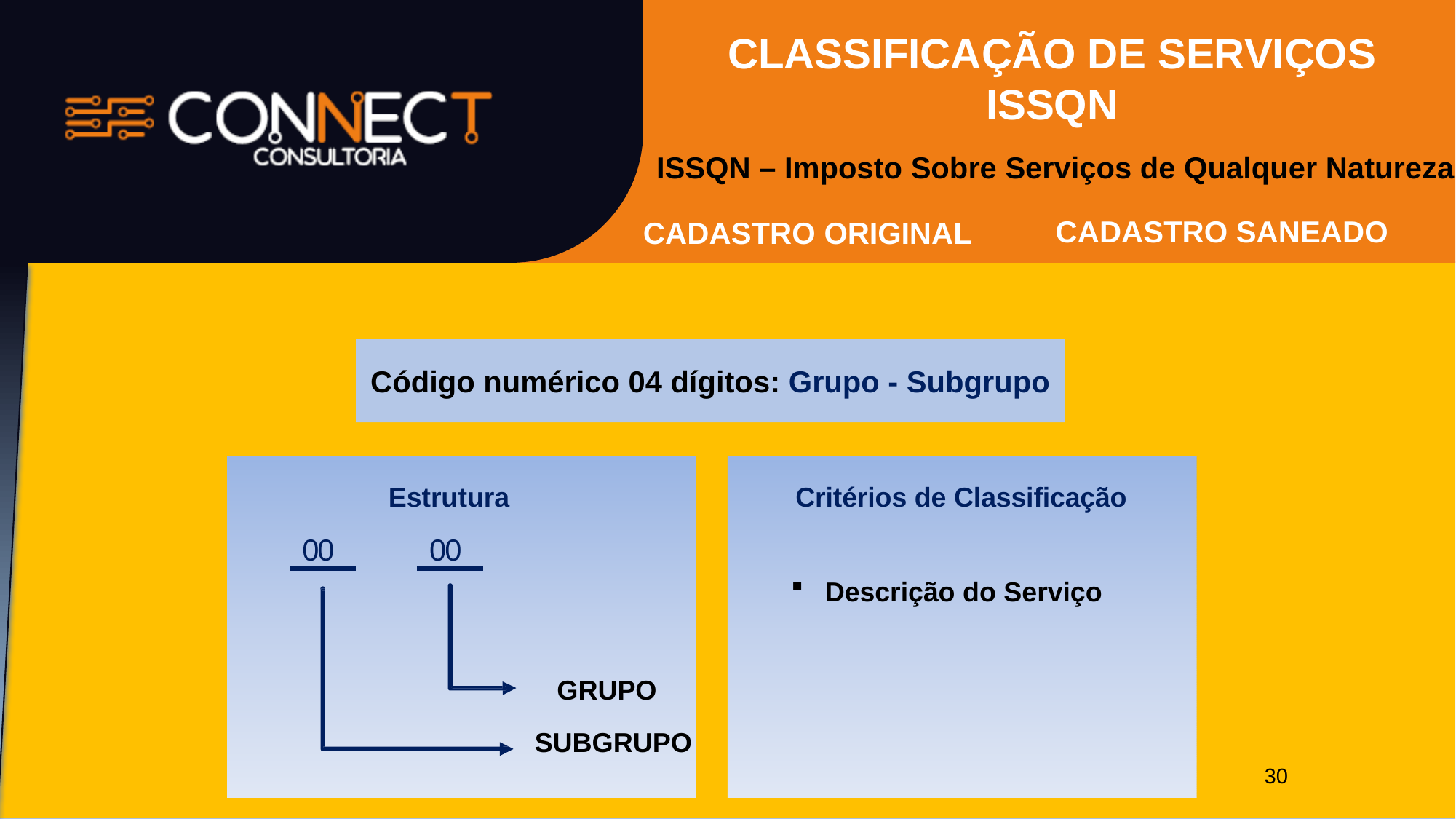

CLASSIFICAÇÃO DE SERVIÇOS ISSQN
ISSQN – Imposto Sobre Serviços de Qualquer Natureza
CADASTRO SANEADO
CADASTRO ORIGINAL
Código numérico 04 dígitos: Grupo - Subgrupo

Estrutura
Critérios de Classificação
00

00

Descrição do Serviço

GRUPO
SUBGRUPO
30